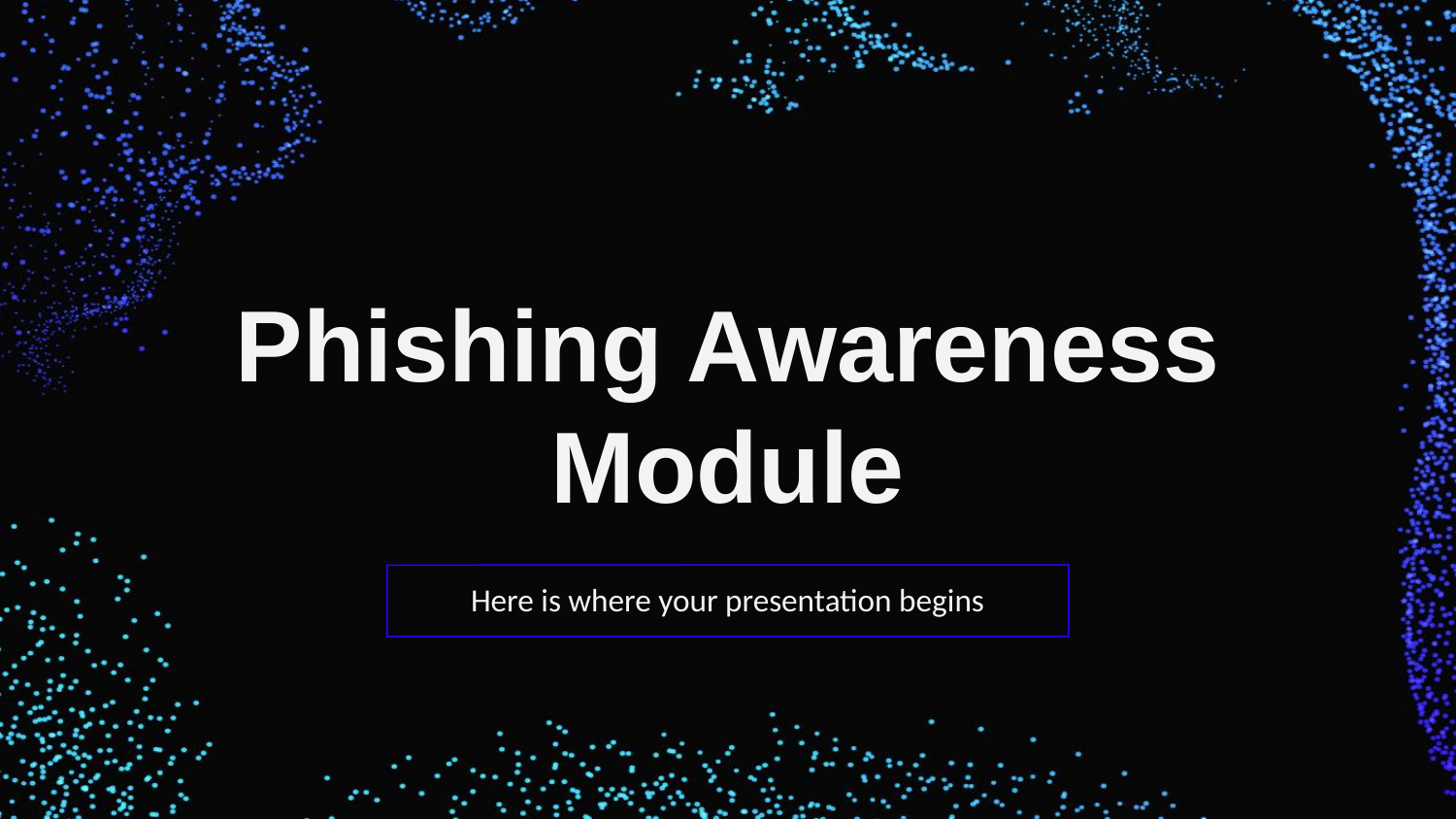

# Phishing Awareness Module
Here is where your presentation begins